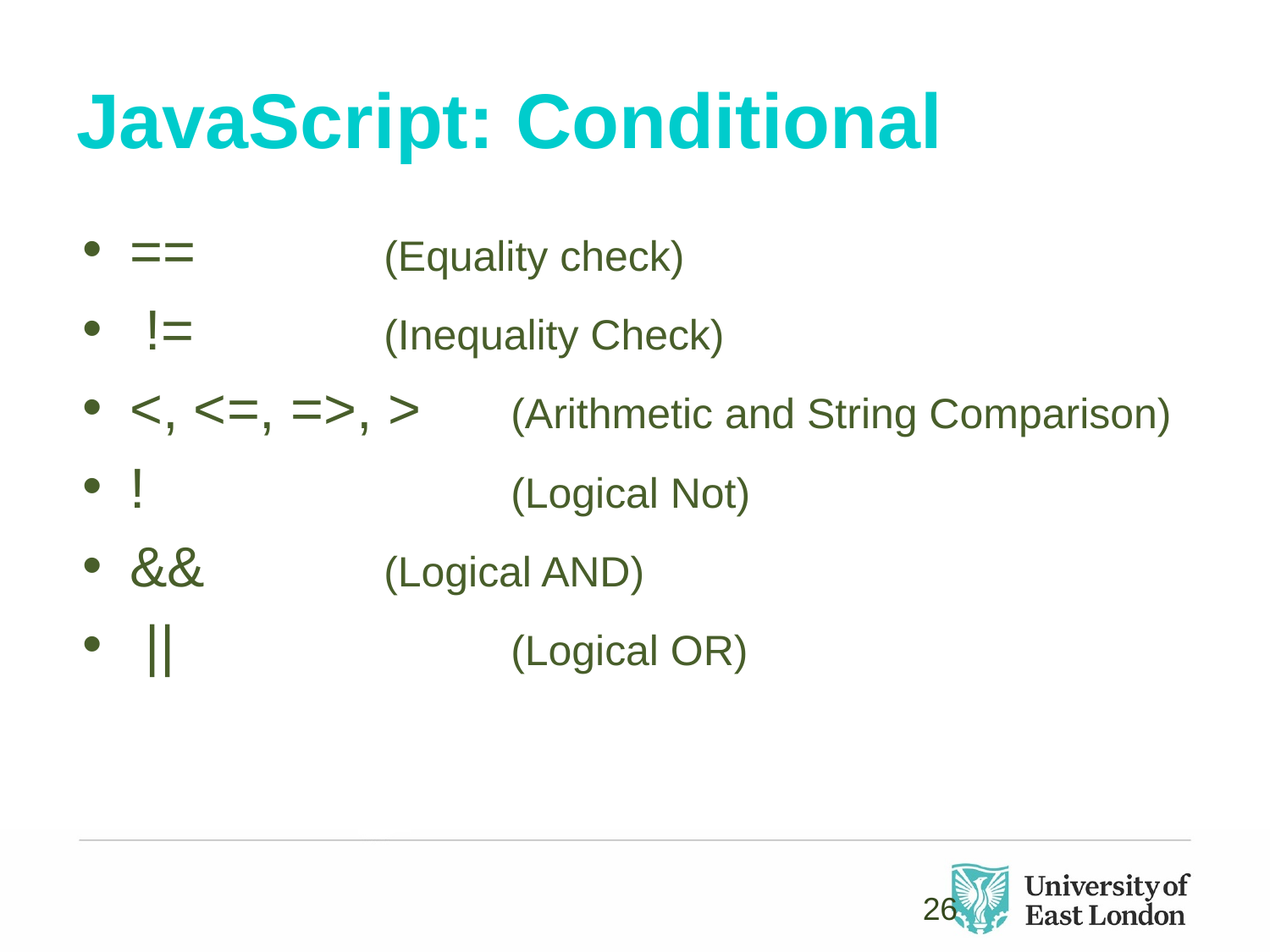

# JavaScript: Conditional
== 		(Equality check)
 != 		(Inequality Check)
<, <=, =>, >	(Arithmetic and String Comparison)
! 			(Logical Not)
&& 		(Logical AND)
 || 			(Logical OR)
26